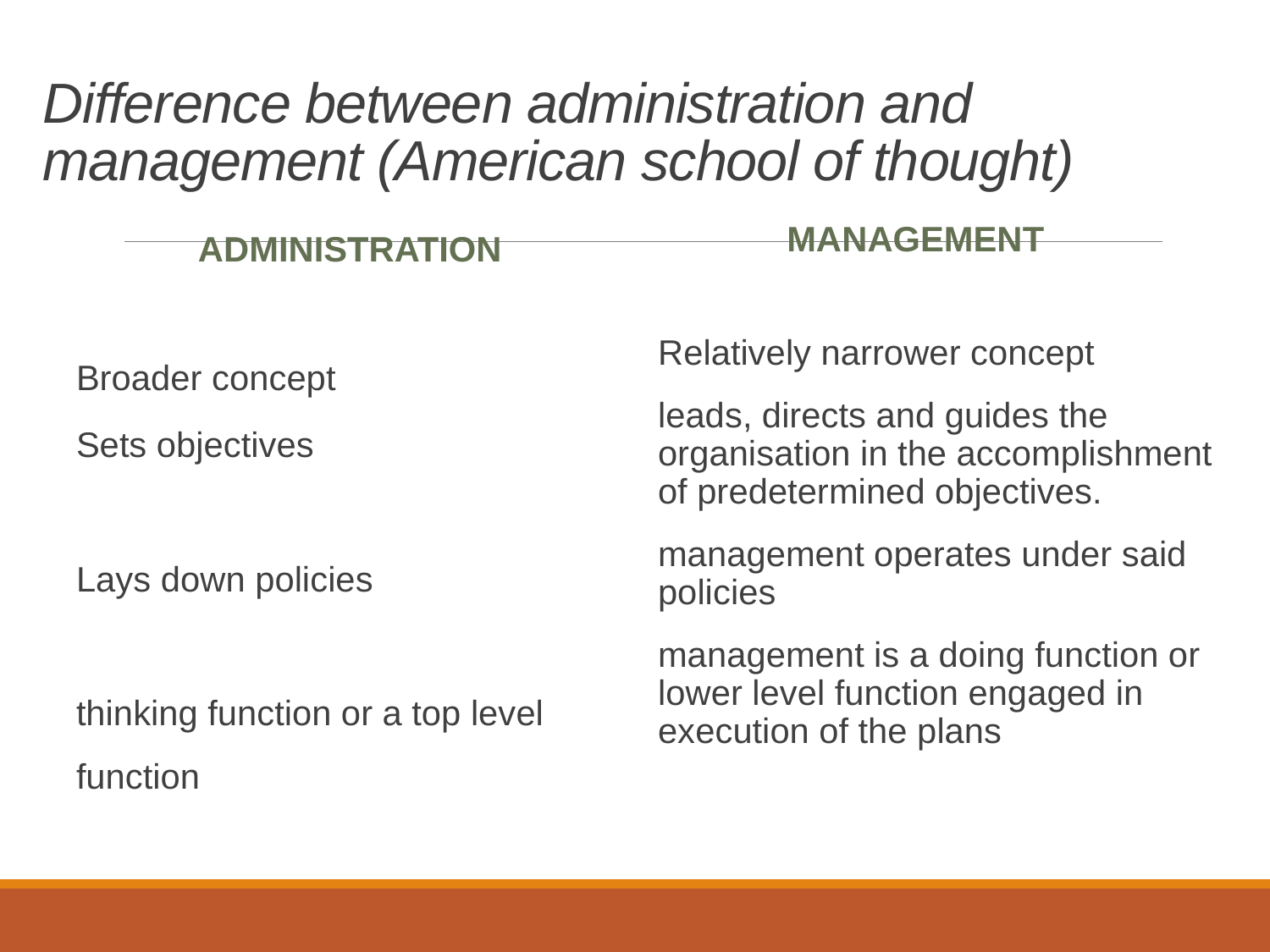

# Difference between administration and management (American school of thought)
MANAGEMENT
Administration
Broader concept
Sets objectives

Lays down policies

thinking function or a top level function
Relatively narrower concept
leads, directs and guides the organisation in the accomplishment of predetermined objectives.
management operates under said policies
management is a doing function or lower level function engaged in execution of the plans